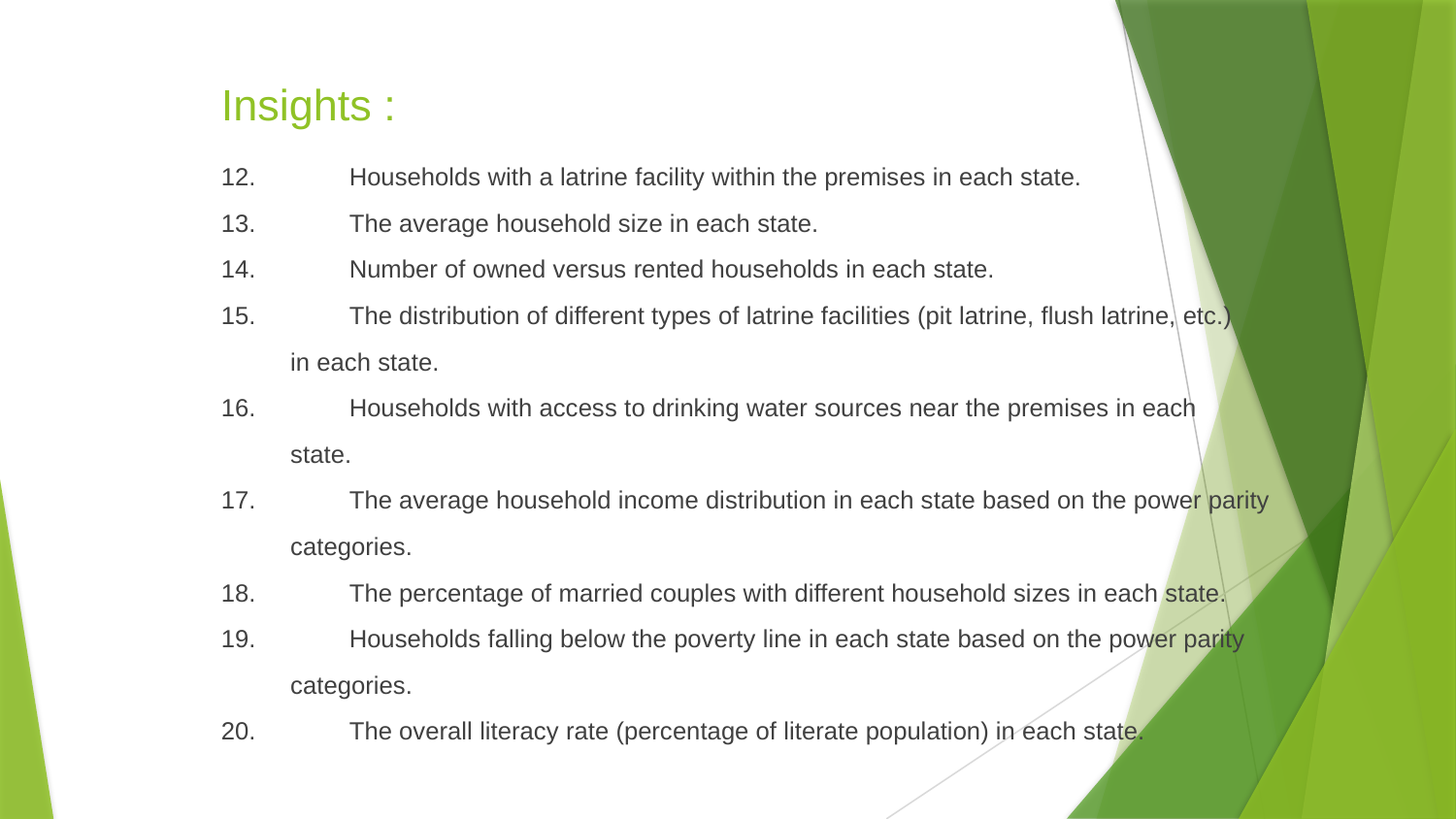

# Insights :
12.	Households with a latrine facility within the premises in each state.
13.	The average household size in each state.
14.	Number of owned versus rented households in each state.
15.	The distribution of different types of latrine facilities (pit latrine, flush latrine, etc.)
in each state.
16.	Households with access to drinking water sources near the premises in each
state.
17.	The average household income distribution in each state based on the power parity
categories.
18.	The percentage of married couples with different household sizes in each state.
19.	Households falling below the poverty line in each state based on the power parity
categories.
20.	The overall literacy rate (percentage of literate population) in each state.